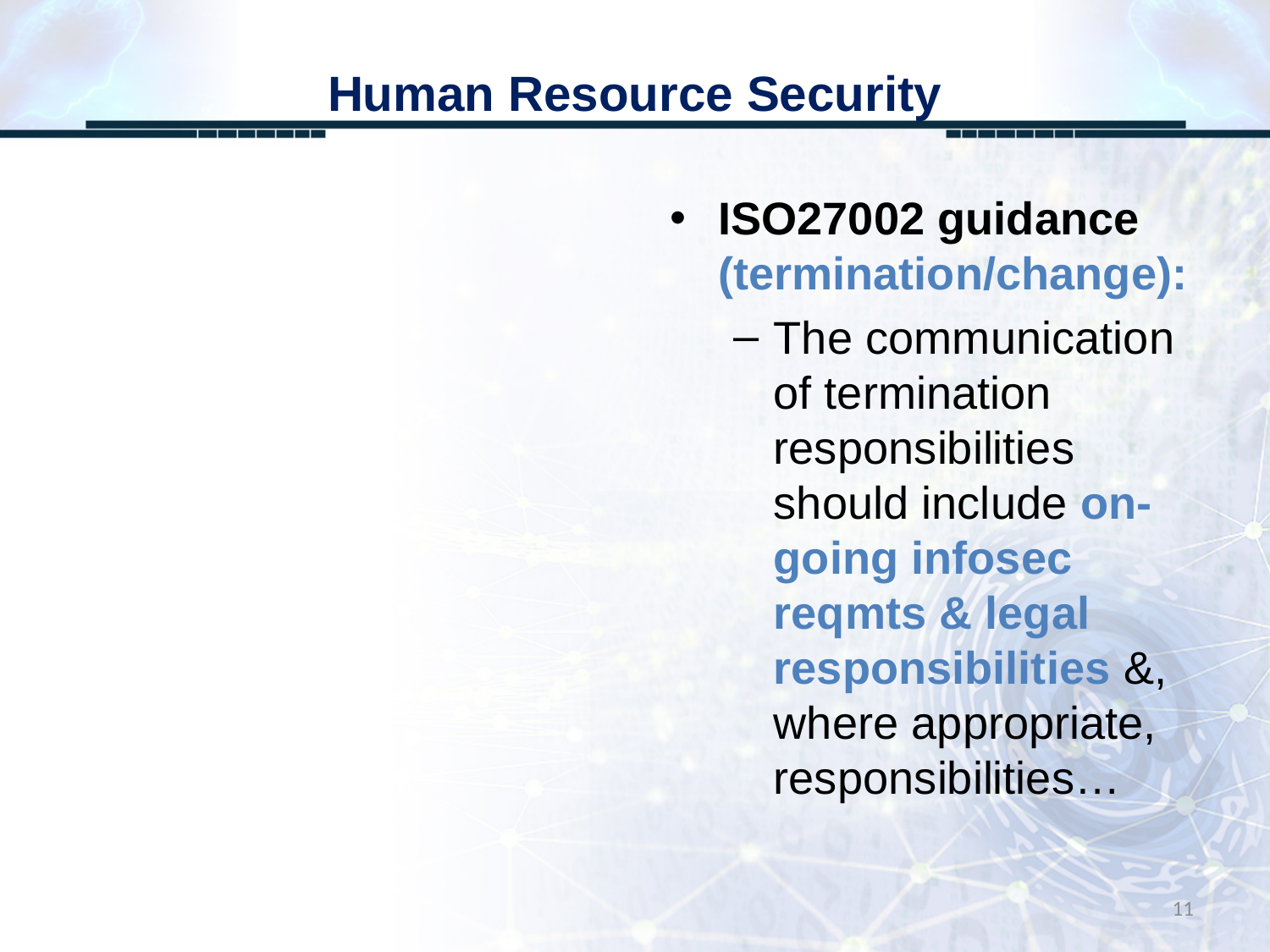

# Human Resource Security
ISO27002 guidance (termination/change):
The communication of termination responsibilities should include on-going infosec reqmts & legal responsibilities &, where appropriate, responsibilities…
11